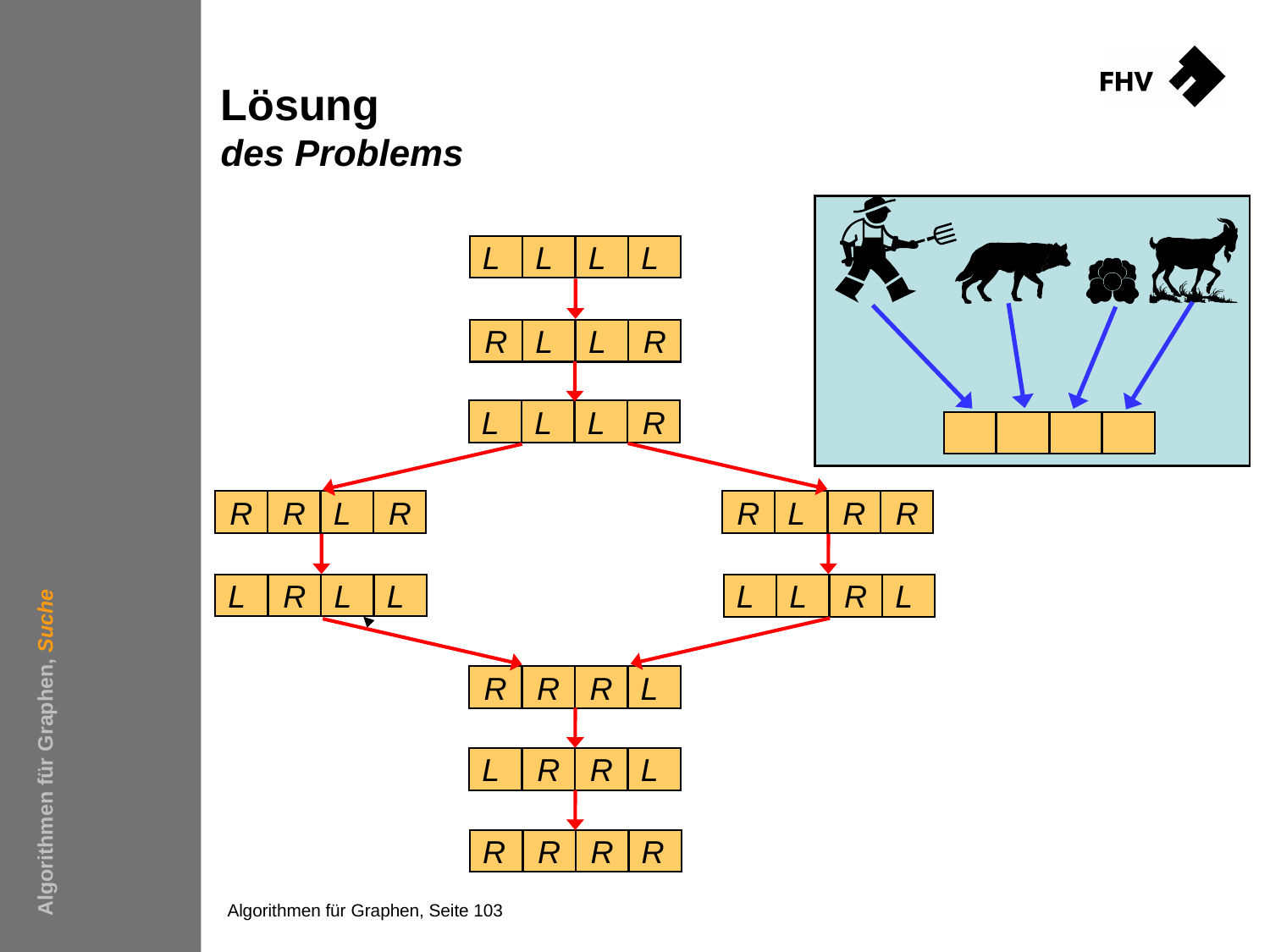

# Lösung des Problems

L
L
L
L

R
L
L
R

L
L
L
R

R
R
L
R
R
L
R
R

L
R
L
L

L
L
R
L

R
R
R
L

L
R
R
L

R
R
R
R
Algorithmen für Graphen, Suche
Algorithmen für Graphen, Seite 103